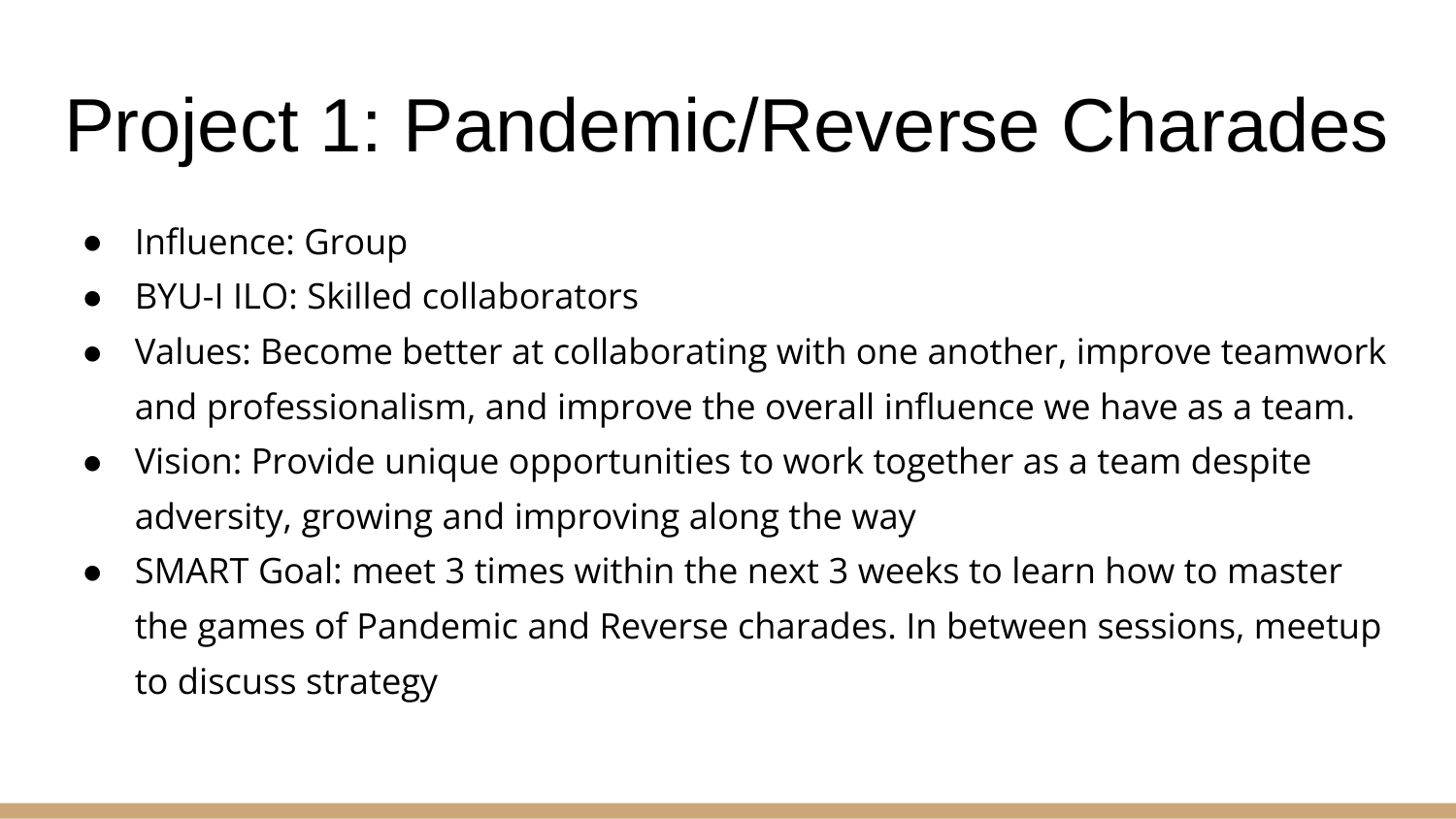

# Project 1: Pandemic/Reverse Charades
Influence: Group
BYU-I ILO: Skilled collaborators
Values: Become better at collaborating with one another, improve teamwork and professionalism, and improve the overall influence we have as a team.
Vision: Provide unique opportunities to work together as a team despite adversity, growing and improving along the way
SMART Goal: meet 3 times within the next 3 weeks to learn how to master the games of Pandemic and Reverse charades. In between sessions, meetup to discuss strategy